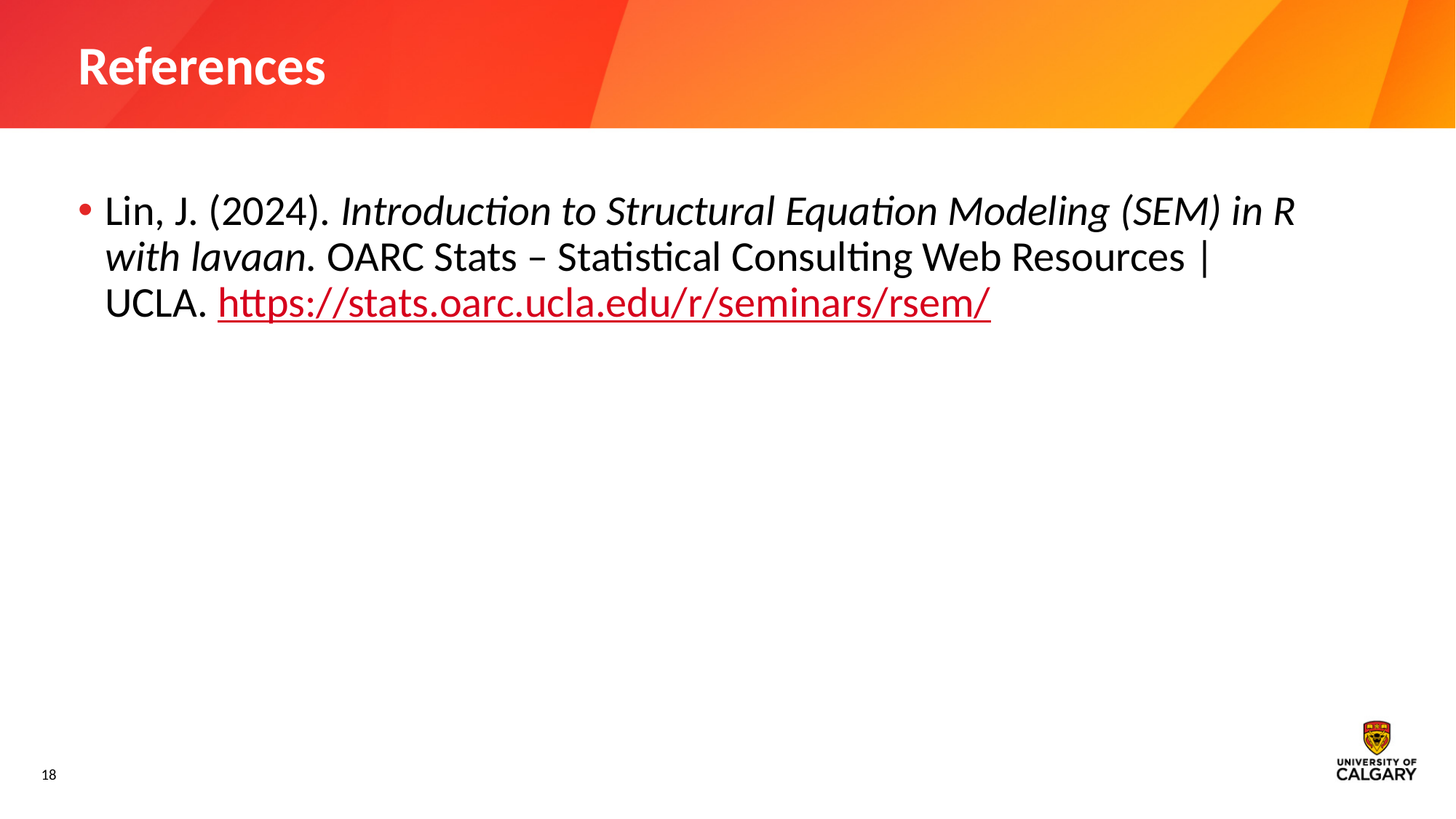

# References
Lin, J. (2024). Introduction to Structural Equation Modeling (SEM) in R with lavaan. OARC Stats – Statistical Consulting Web Resources | UCLA. https://stats.oarc.ucla.edu/r/seminars/rsem/

18